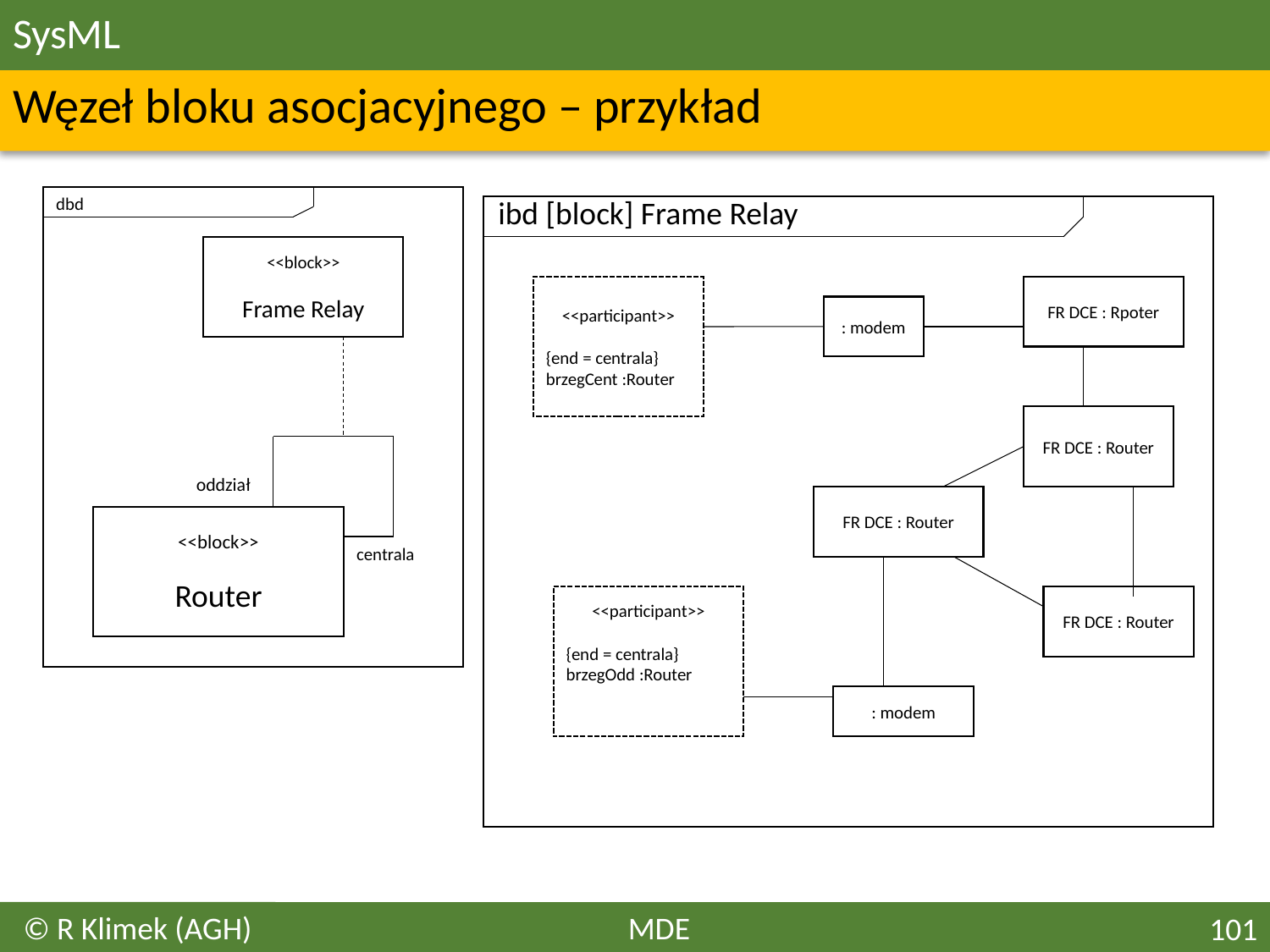

# SysML
Węzeł bloku asocjacyjnego – przykład

dbd
ibd [block] Frame Relay

<<block>>

Frame Relay
<<participant>>

{end = centrala}
brzegCent :Router
FR DCE : Rpoter
: modem
FR DCE : Router
oddział
FR DCE : Router
<<block>>

Router
centrala
<<participant>>

{end = centrala}
brzegOdd :Router

FR DCE : Router
: modem
© R Klimek (AGH)
MDE
101